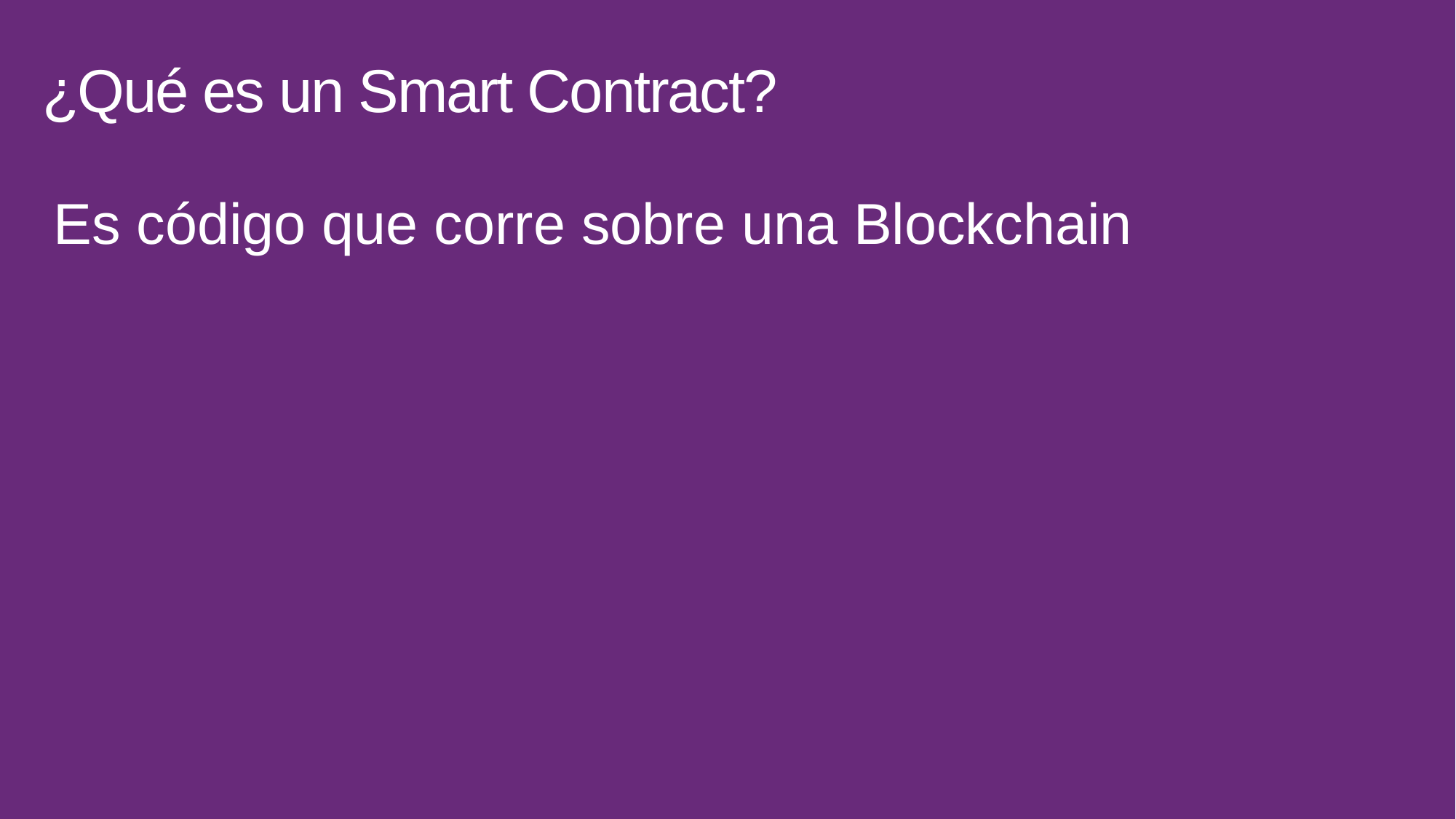

¿Qué es un Smart Contract?
Es código que corre sobre una Blockchain